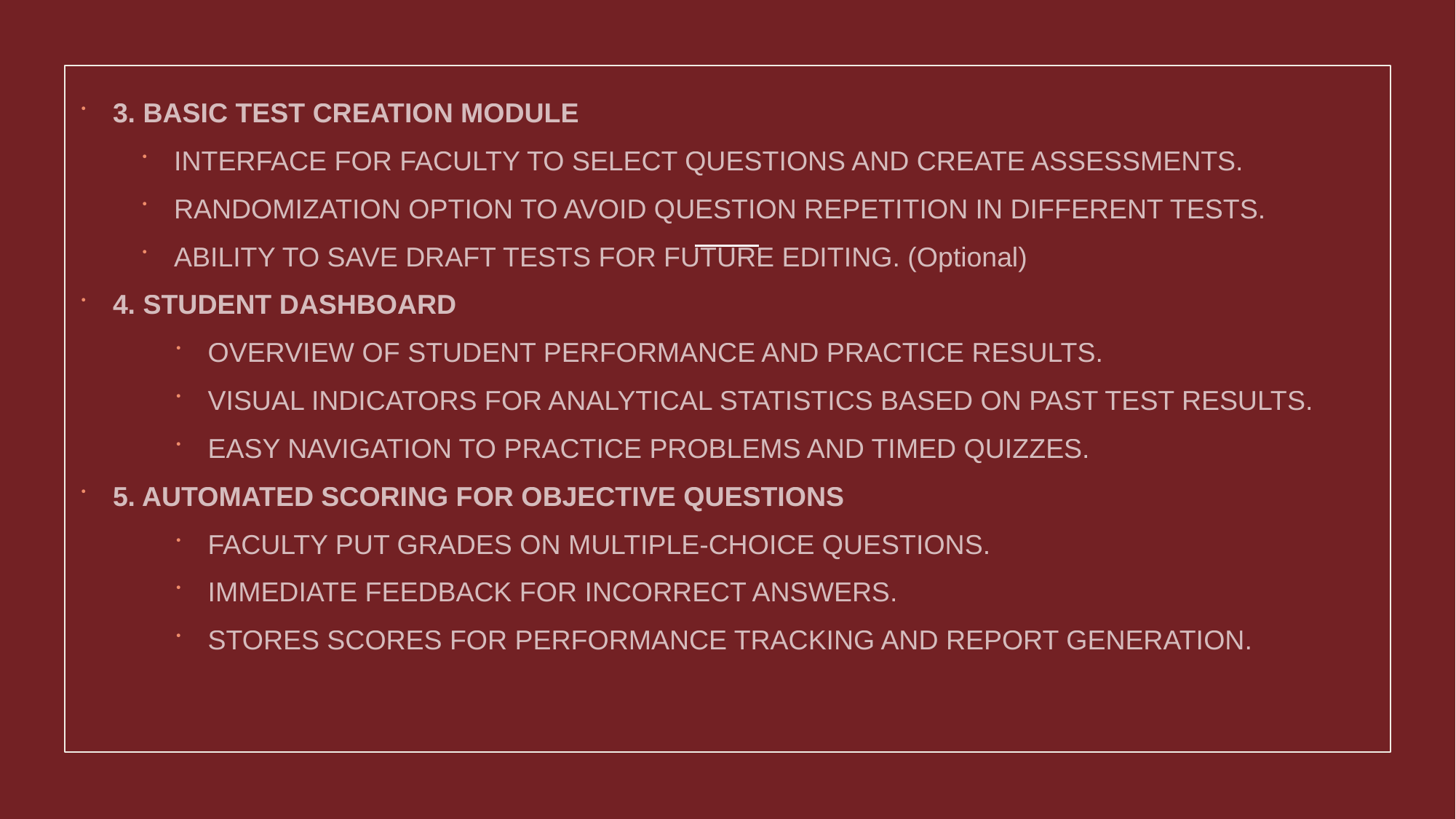

3. BASIC TEST CREATION MODULE
INTERFACE FOR FACULTY TO SELECT QUESTIONS AND CREATE ASSESSMENTS.
RANDOMIZATION OPTION TO AVOID QUESTION REPETITION IN DIFFERENT TESTS.
ABILITY TO SAVE DRAFT TESTS FOR FUTURE EDITING. (Optional)
4. STUDENT DASHBOARD
OVERVIEW OF STUDENT PERFORMANCE AND PRACTICE RESULTS.
VISUAL INDICATORS FOR ANALYTICAL STATISTICS BASED ON PAST TEST RESULTS.
EASY NAVIGATION TO PRACTICE PROBLEMS AND TIMED QUIZZES.
5. AUTOMATED SCORING FOR OBJECTIVE QUESTIONS
FACULTY PUT GRADES ON MULTIPLE-CHOICE QUESTIONS.
IMMEDIATE FEEDBACK FOR INCORRECT ANSWERS.
STORES SCORES FOR PERFORMANCE TRACKING AND REPORT GENERATION.